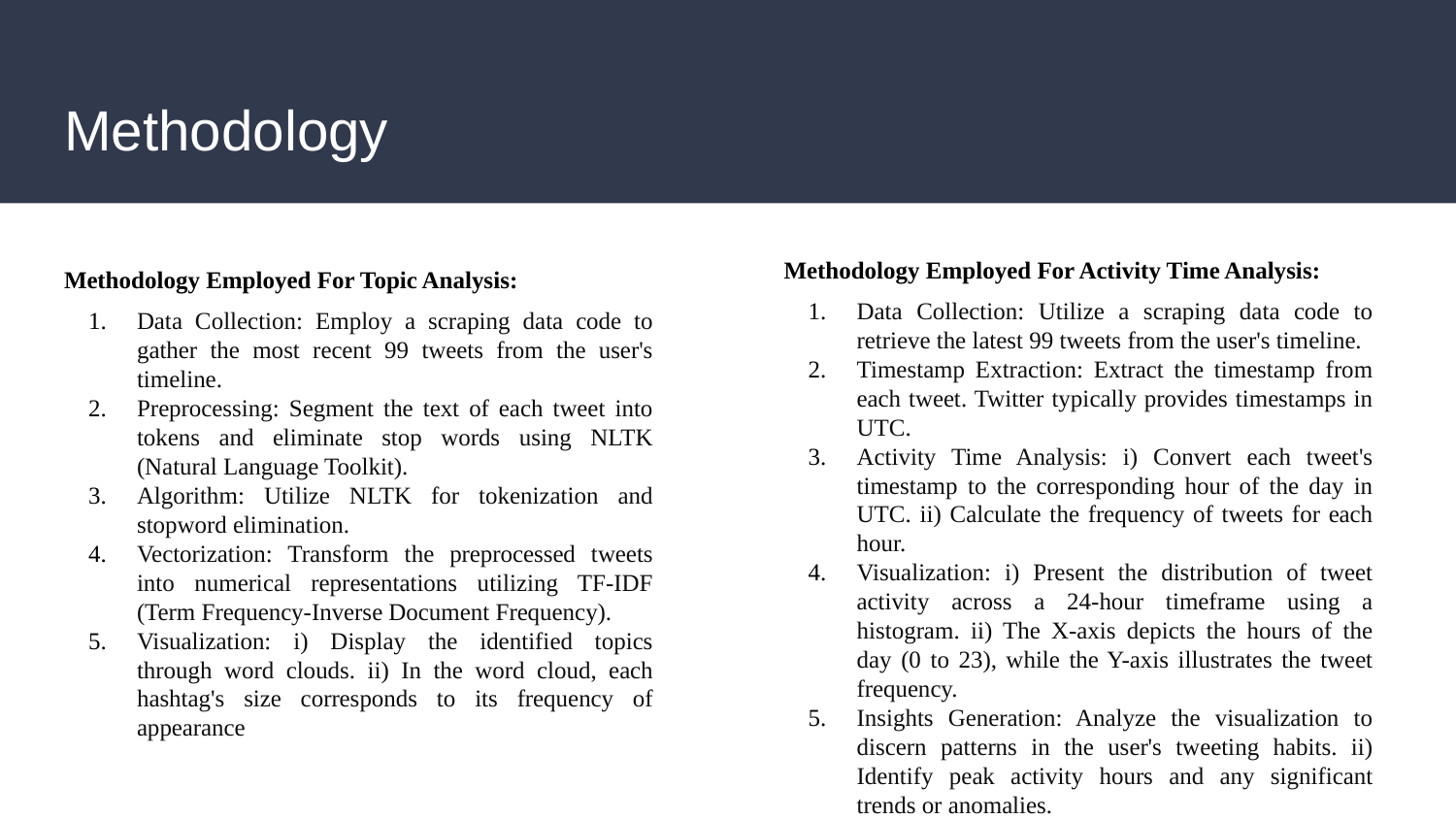

# Methodology

Methodology Employed For Activity Time Analysis:
Data Collection: Utilize a scraping data code to retrieve the latest 99 tweets from the user's timeline.
Timestamp Extraction: Extract the timestamp from each tweet. Twitter typically provides timestamps in UTC.
Activity Time Analysis: i) Convert each tweet's timestamp to the corresponding hour of the day in UTC. ii) Calculate the frequency of tweets for each hour.
Visualization: i) Present the distribution of tweet activity across a 24-hour timeframe using a histogram. ii) The X-axis depicts the hours of the day (0 to 23), while the Y-axis illustrates the tweet frequency.
Insights Generation: Analyze the visualization to discern patterns in the user's tweeting habits. ii) Identify peak activity hours and any significant trends or anomalies.

Methodology Employed For Topic Analysis:
Data Collection: Employ a scraping data code to gather the most recent 99 tweets from the user's timeline.
Preprocessing: Segment the text of each tweet into tokens and eliminate stop words using NLTK (Natural Language Toolkit).
Algorithm: Utilize NLTK for tokenization and stopword elimination.
Vectorization: Transform the preprocessed tweets into numerical representations utilizing TF-IDF (Term Frequency-Inverse Document Frequency).
Visualization: i) Display the identified topics through word clouds. ii) In the word cloud, each hashtag's size corresponds to its frequency of appearance